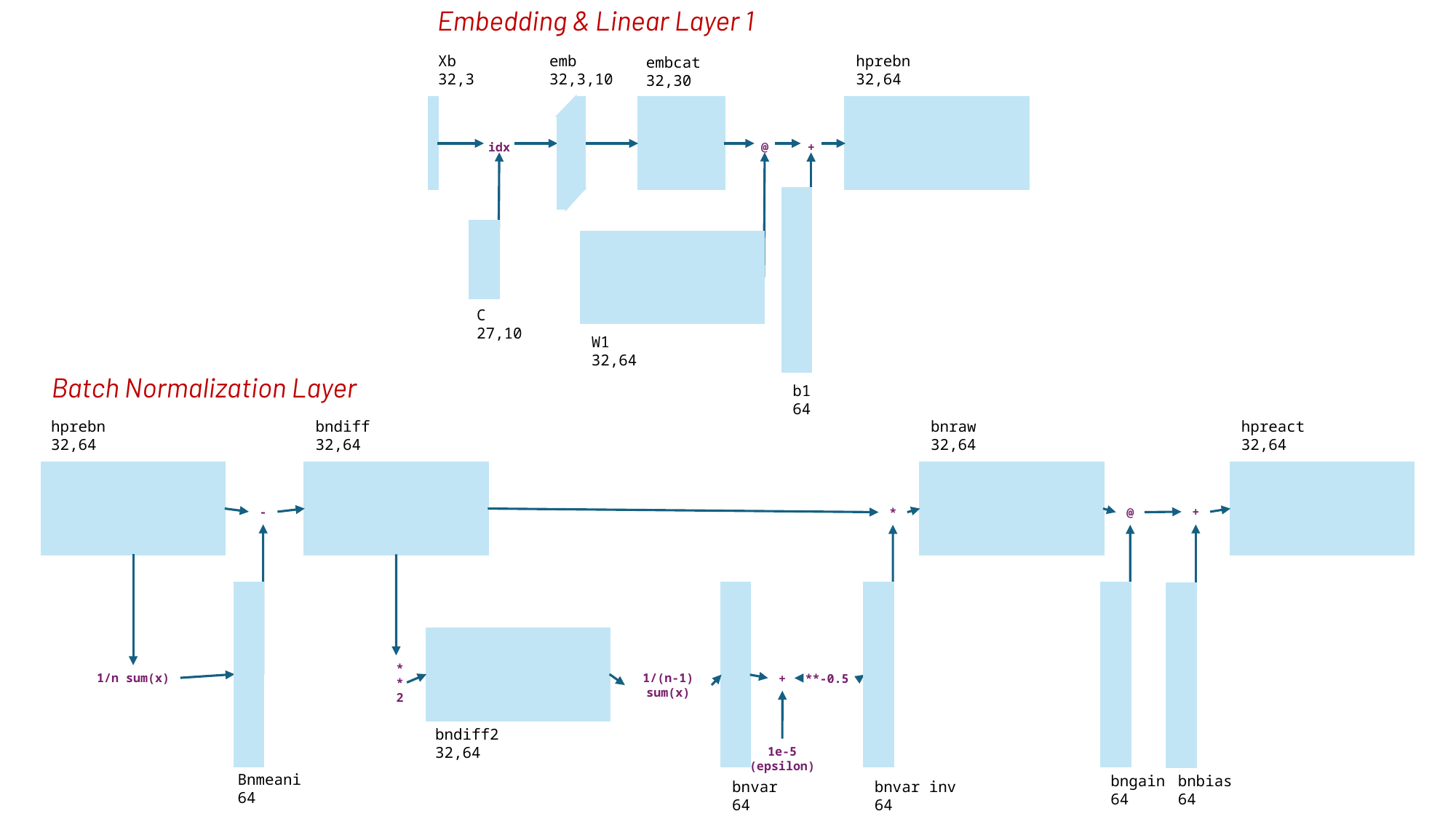

Embedding & Linear Layer 1
emb
32,3,10
hprebn
32,64
Xb
32,3
embcat
32,30

idx
@
+

C
27,10
W1
32,64
b1
64

Batch Normalization Layer
hprebn
32,64
bndiff
32,64
bnraw
32,64
hpreact
32,64

-
+
*
@

**2
1/n sum(x)
1/(n-1) sum(x)
+
**-0.5
bndiff2
32,64
1e-5
(epsilon)
Bnmeani
64
bngain
64
bnbias
64
bnvar
64
bnvar inv
64